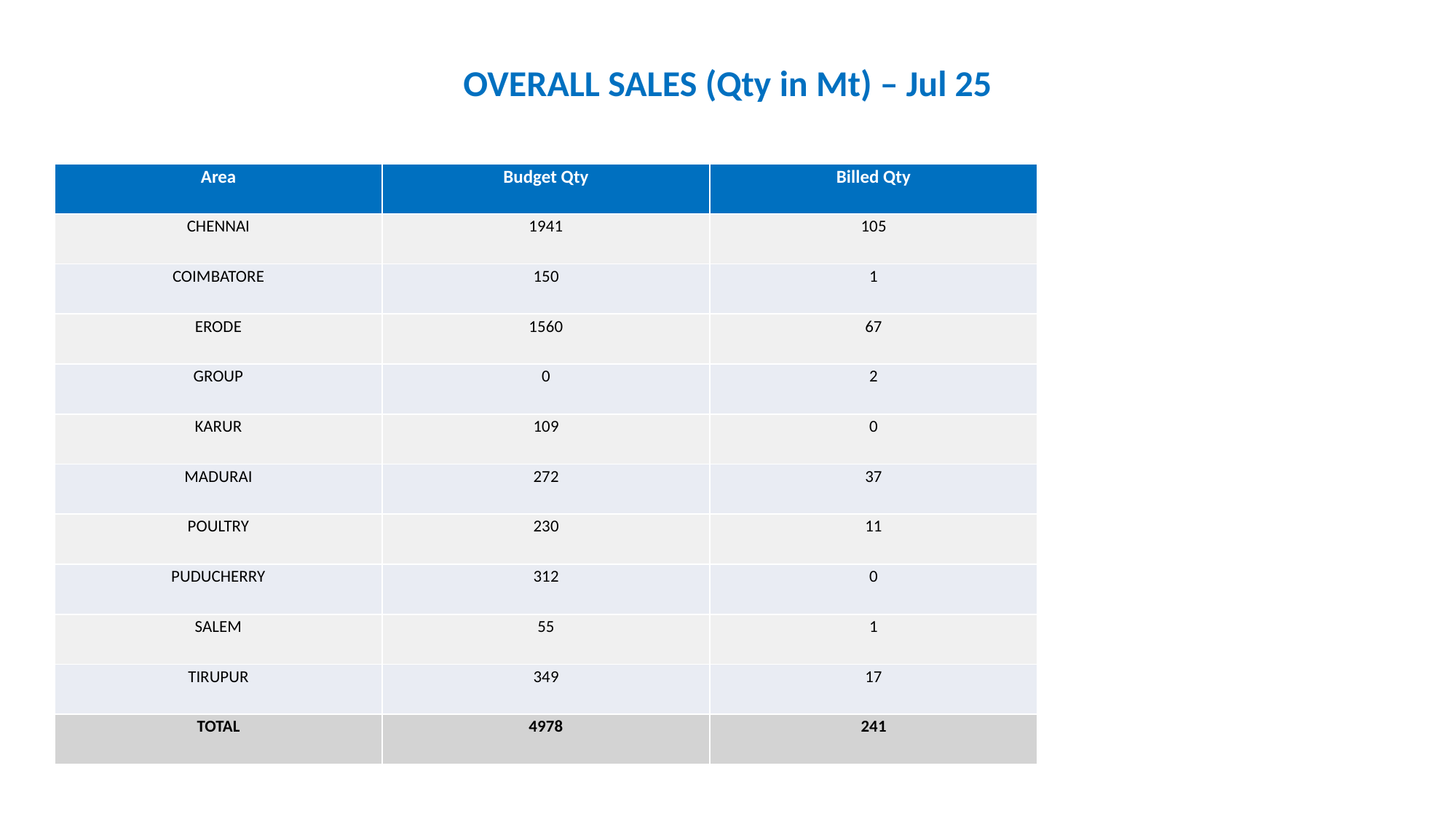

OVERALL SALES (Qty in Mt) – Jul 25
| Area | Budget Qty | Billed Qty |
| --- | --- | --- |
| CHENNAI | 1941 | 105 |
| COIMBATORE | 150 | 1 |
| ERODE | 1560 | 67 |
| GROUP | 0 | 2 |
| KARUR | 109 | 0 |
| MADURAI | 272 | 37 |
| POULTRY | 230 | 11 |
| PUDUCHERRY | 312 | 0 |
| SALEM | 55 | 1 |
| TIRUPUR | 349 | 17 |
| TOTAL | 4978 | 241 |